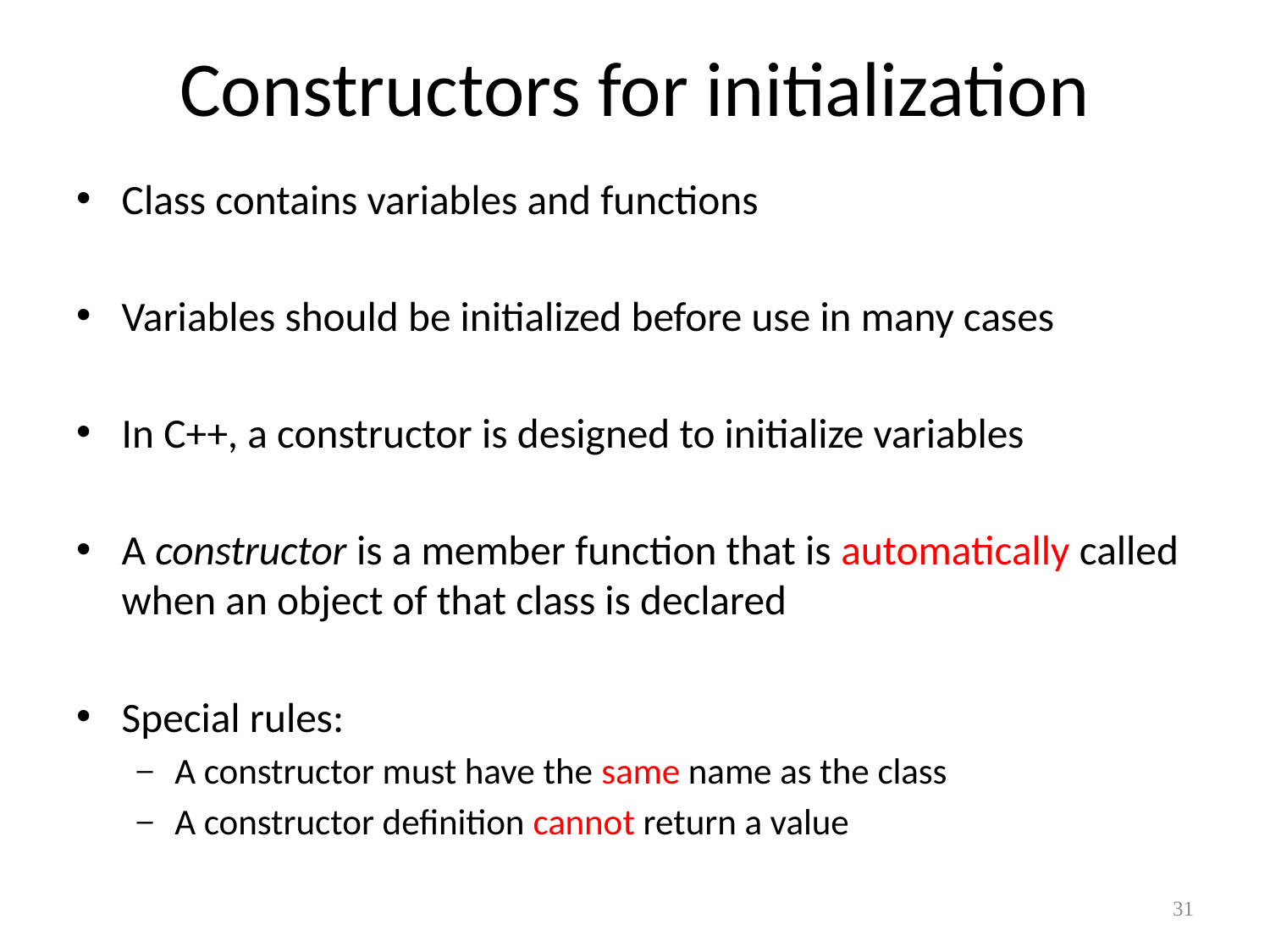

# Constructors for initialization
Class contains variables and functions

Variables should be initialized before use in many cases

In C++, a constructor is designed to initialize variables

A constructor is a member function that is automatically called when an object of that class is declared

Special rules:
A constructor must have the same name as the class
A constructor definition cannot return a value

31